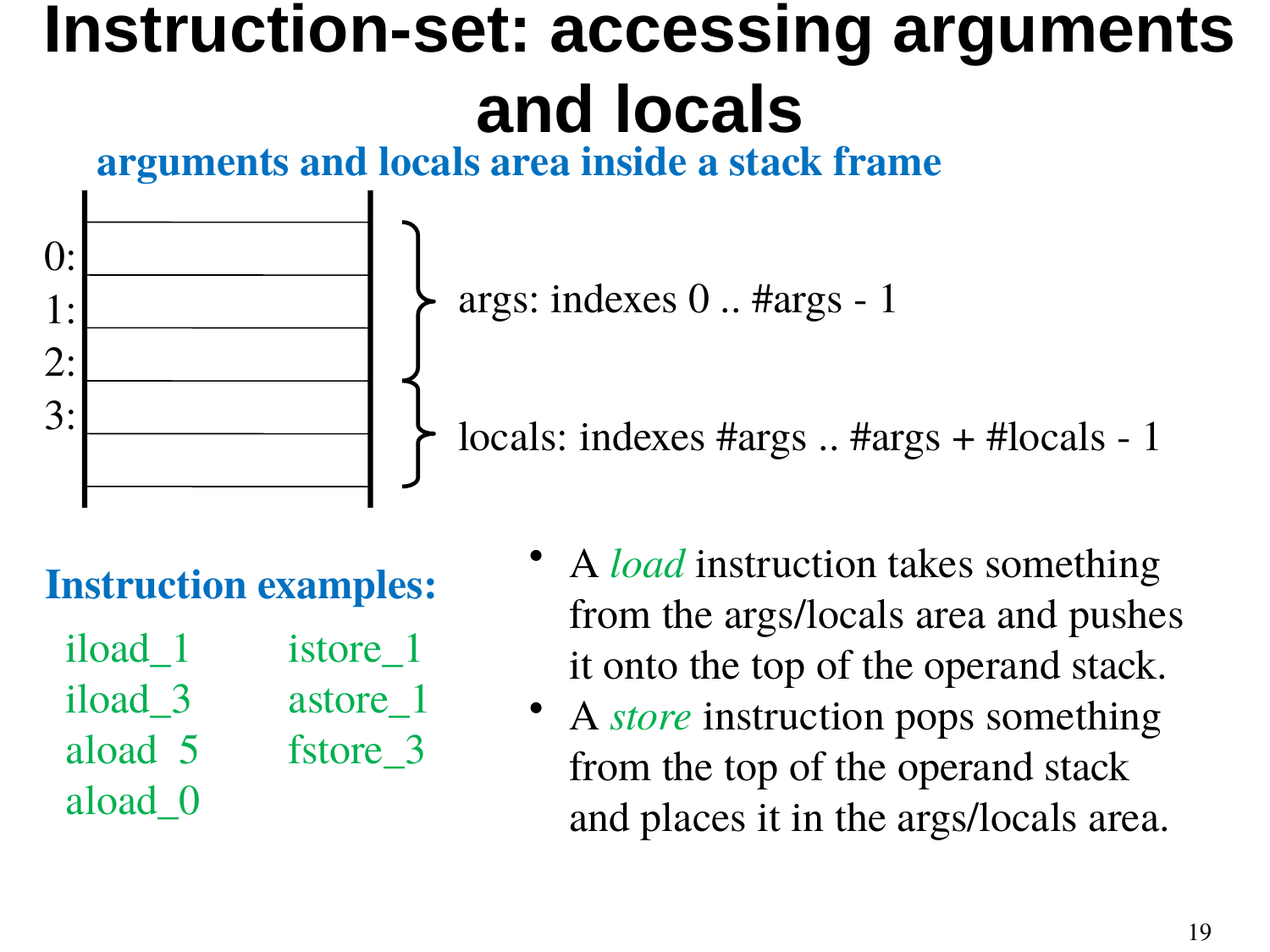

# Instruction-set: accessing arguments and locals
arguments and locals area inside a stack frame

0:

args: indexes 0 .. #args - 1
1:

2:

3:

locals: indexes #args .. #args + #locals - 1

A load instruction takes something from the args/locals area and pushes it onto the top of the operand stack.
A store instruction pops something from the top of the operand stack and places it in the args/locals area.
Instruction examples:
iload_1
iload_3
aload  5
aload_0
istore_1
astore_1
fstore_3
19